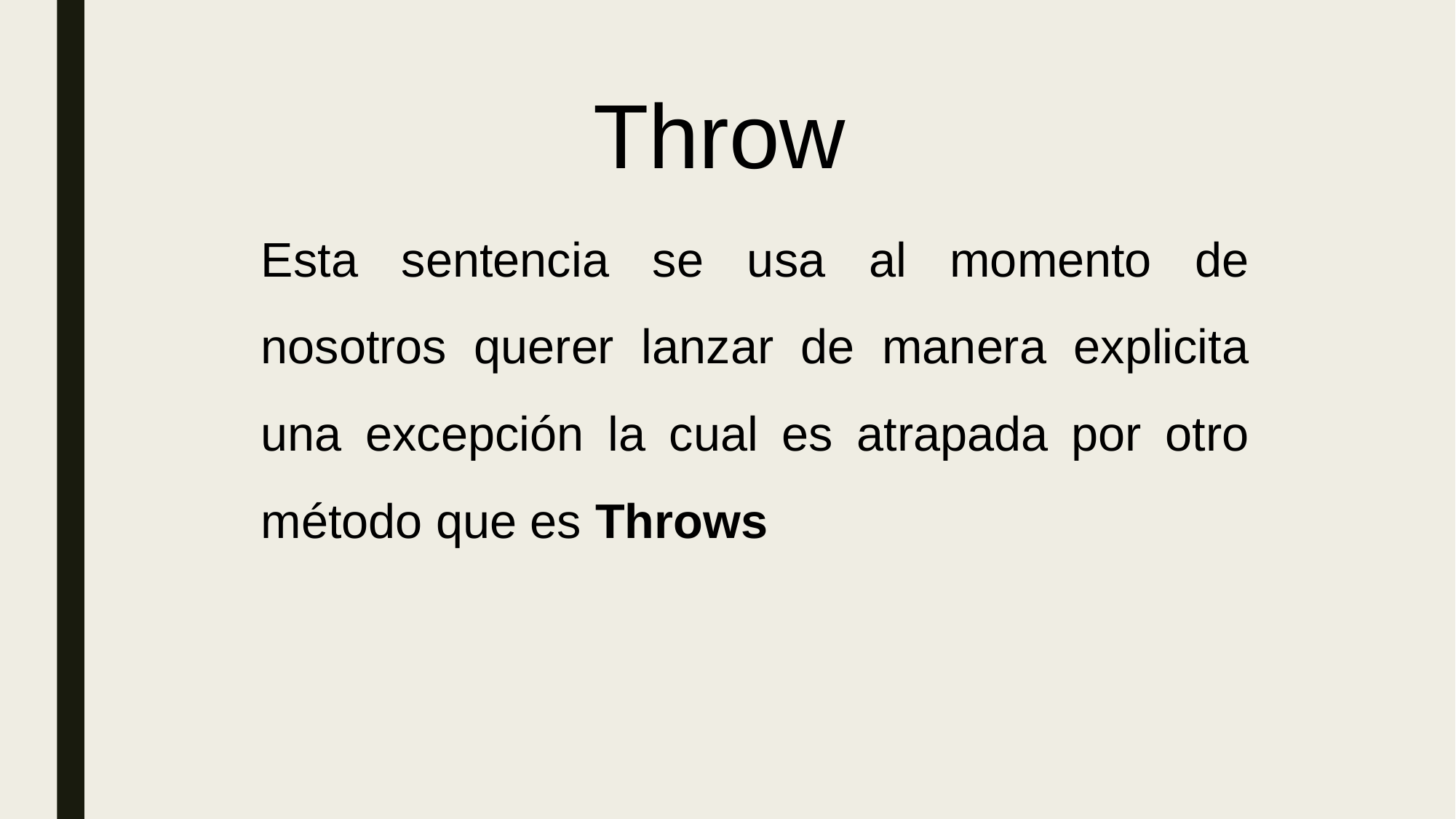

Throw
Esta sentencia se usa al momento de nosotros querer lanzar de manera explicita una excepción la cual es atrapada por otro método que es Throws